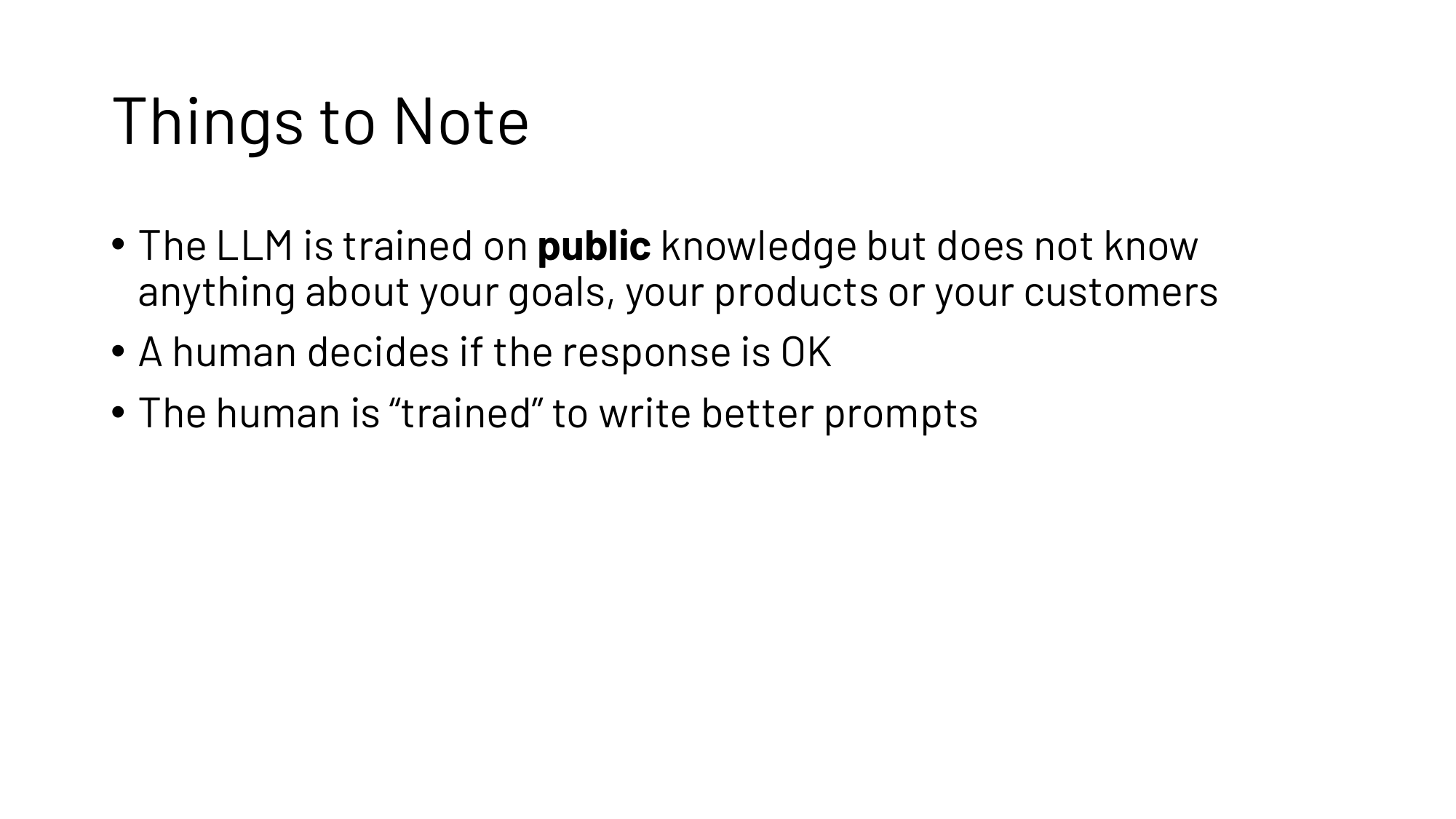

# Things to Note
The LLM is trained on public knowledge but does not know anything about your goals, your products or your customers
A human decides if the response is OK
The human is “trained” to write better prompts